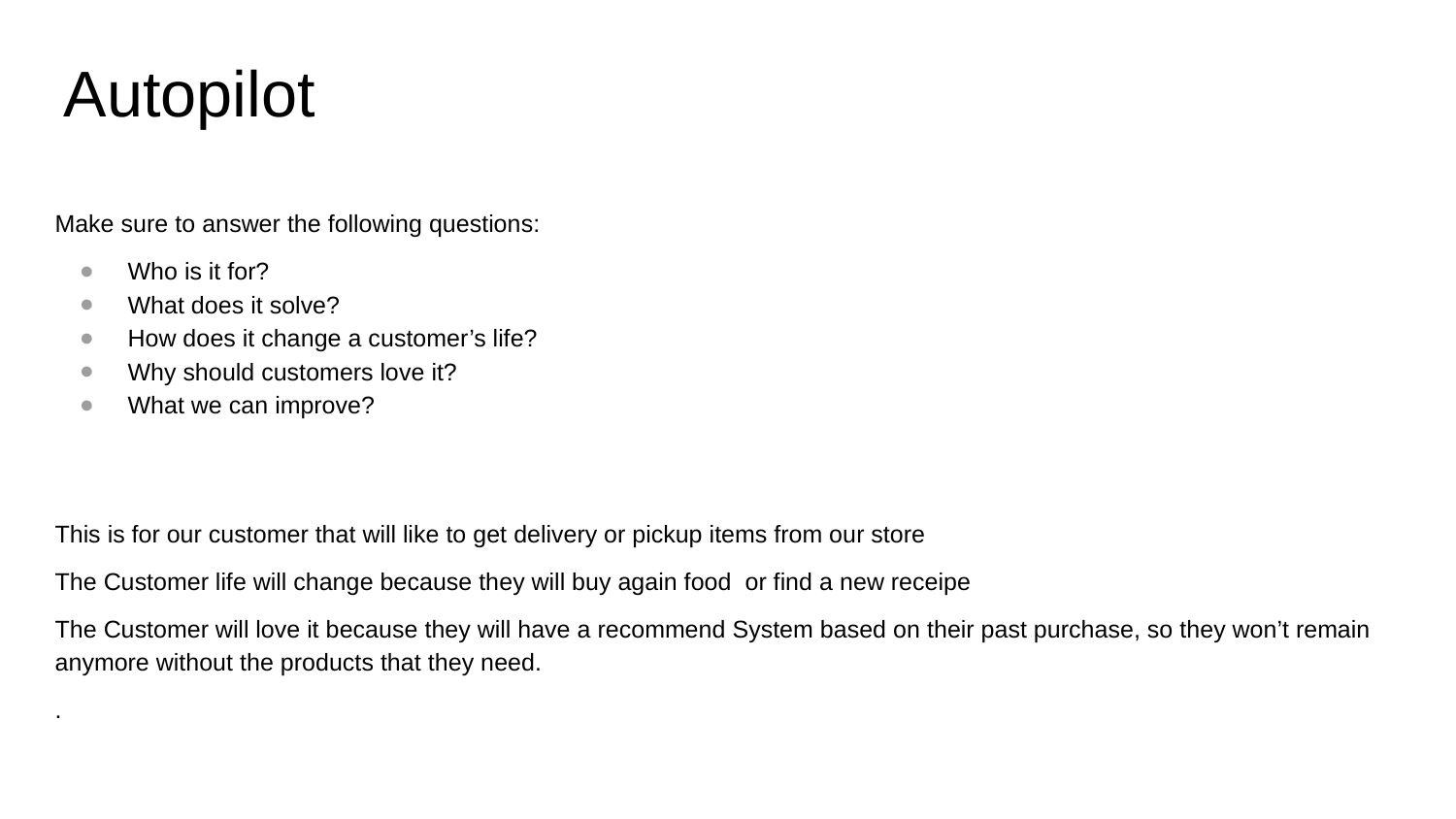

Autopilot

Make sure to answer the following questions:
Who is it for?
What does it solve?
How does it change a customer’s life?
Why should customers love it?
What we can improve?

This is for our customer that will like to get delivery or pickup items from our store
The Customer life will change because they will buy again food  or find a new receipe
The Customer will love it because they will have a recommend System based on their past purchase, so they won’t remain anymore without the products that they need.
.